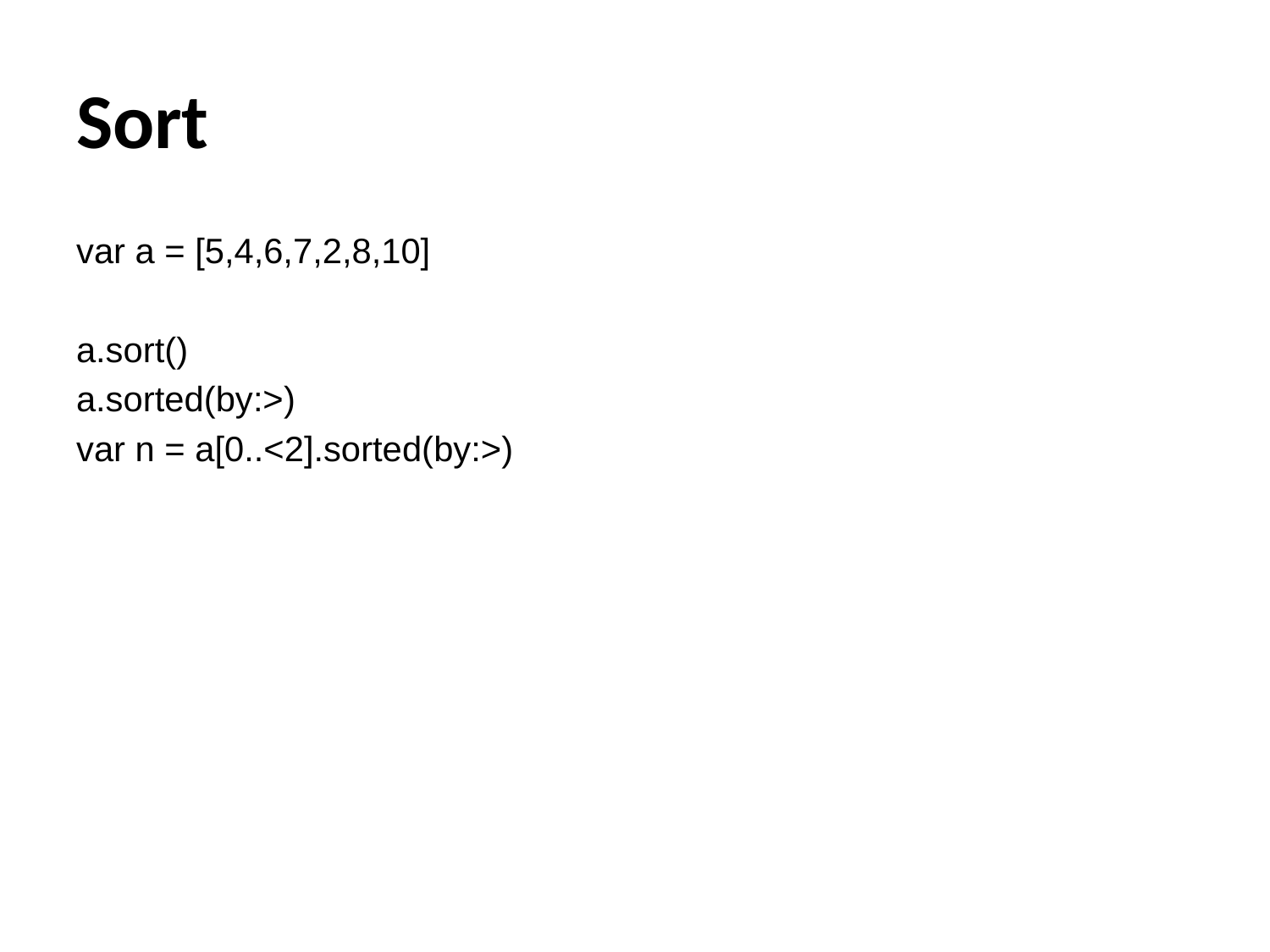

# Sort
var a = [5,4,6,7,2,8,10]

a.sort()
a.sorted(by:>)
var n = a[0..<2].sorted(by:>)